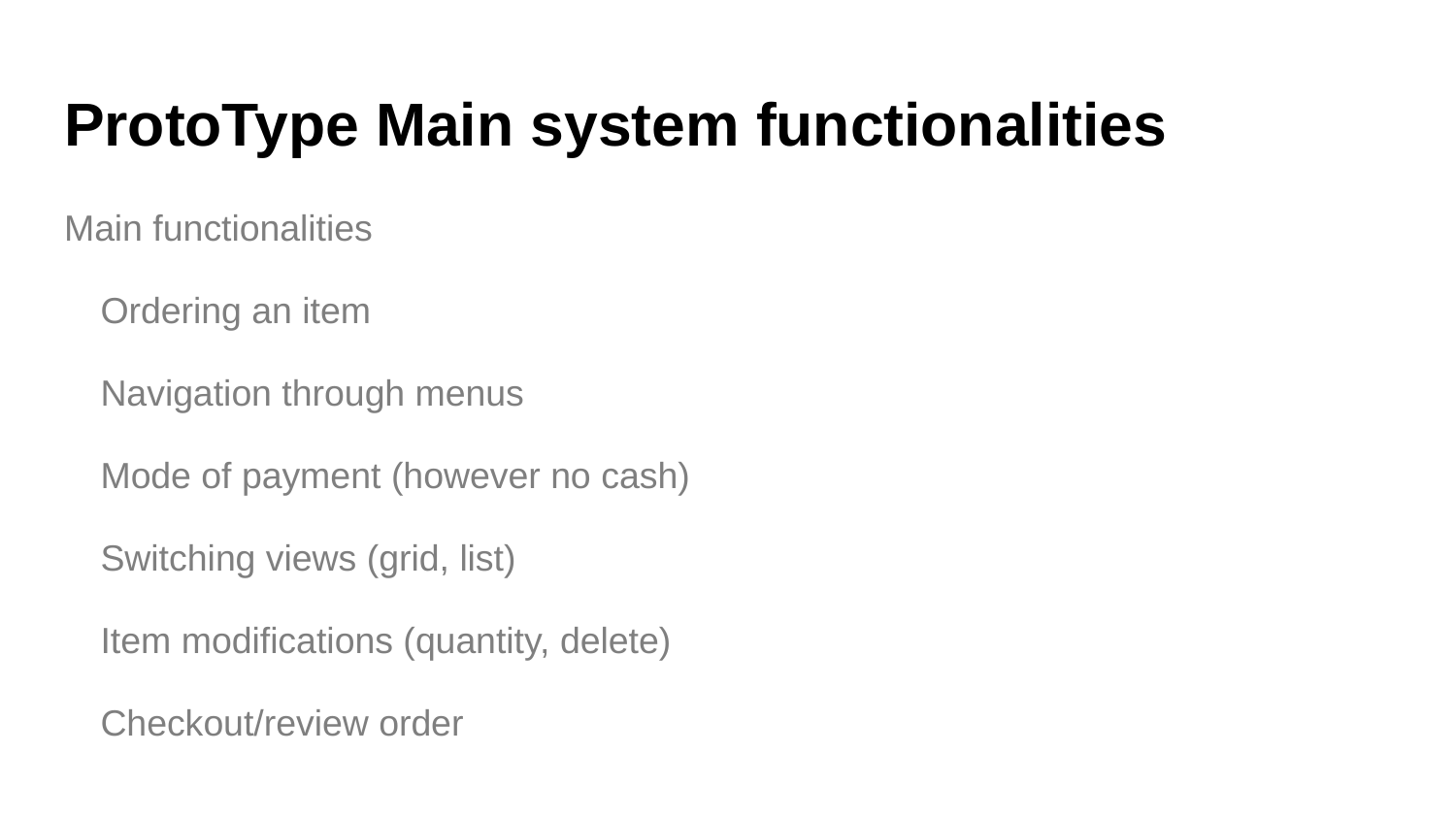

# ProtoType Main system functionalities
Main functionalities
Ordering an item
Navigation through menus
Mode of payment (however no cash)
Switching views (grid, list)
Item modifications (quantity, delete)
Checkout/review order